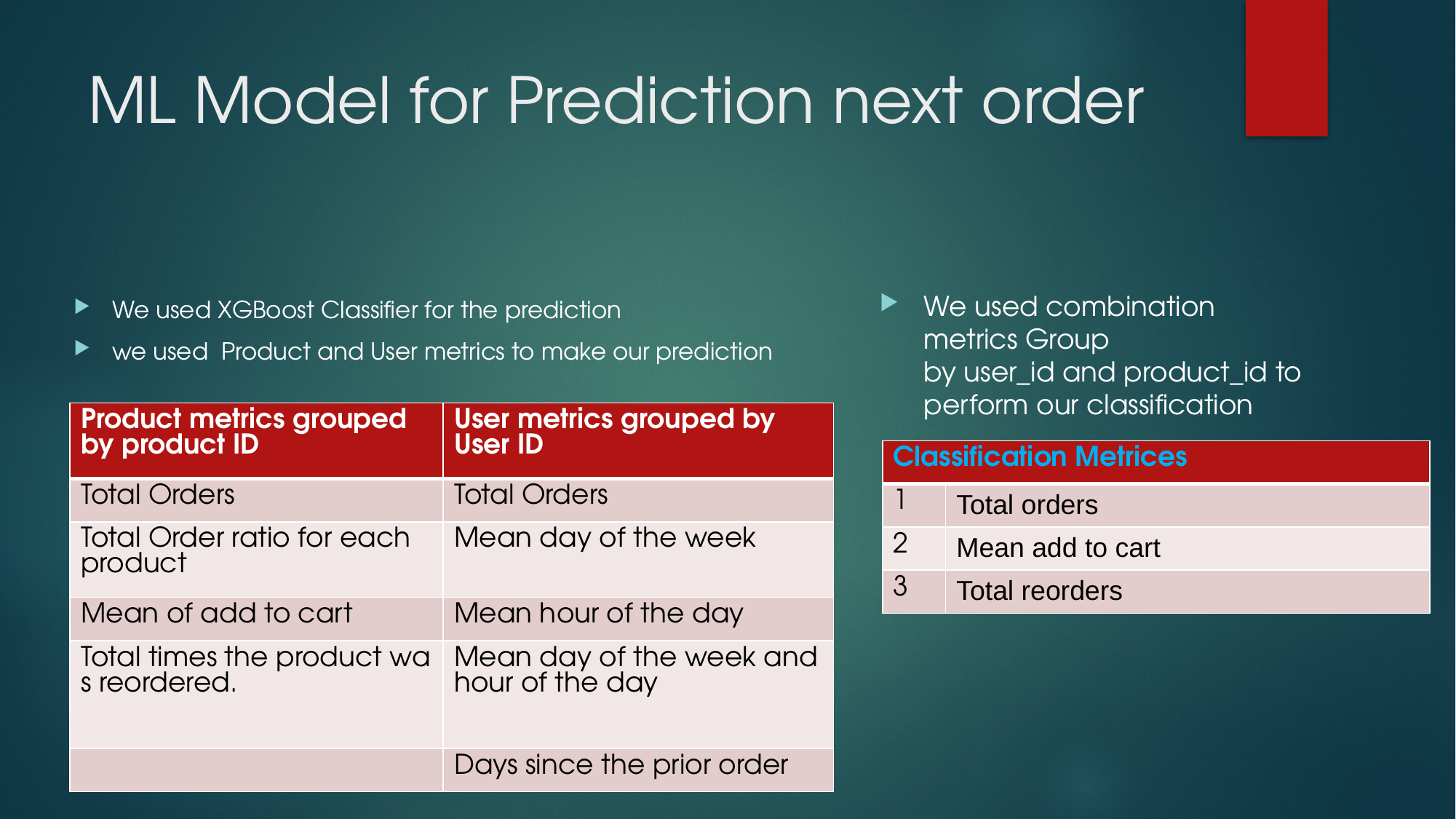

# ML Model for Prediction next order
We used combination metrics Group by user_id and product_id to perform our classification
We used XGBoost Classifier for the prediction
we used  Product and User metrics to make our prediction

| Product metrics grouped by product ID | User metrics grouped by User ID |
| --- | --- |
| Total Orders | Total Orders |
| Total Order ratio for each product | Mean day of the week |
| Mean of add to cart | Mean hour of the day |
| Total times the product was reordered. | Mean day of the week and hour of the day |
|  | Days since the prior order |
| Classification Metrices |  |
| --- | --- |
| 1 | Total orders |
| 2 | Mean add to cart |
| 3 | Total reorders |